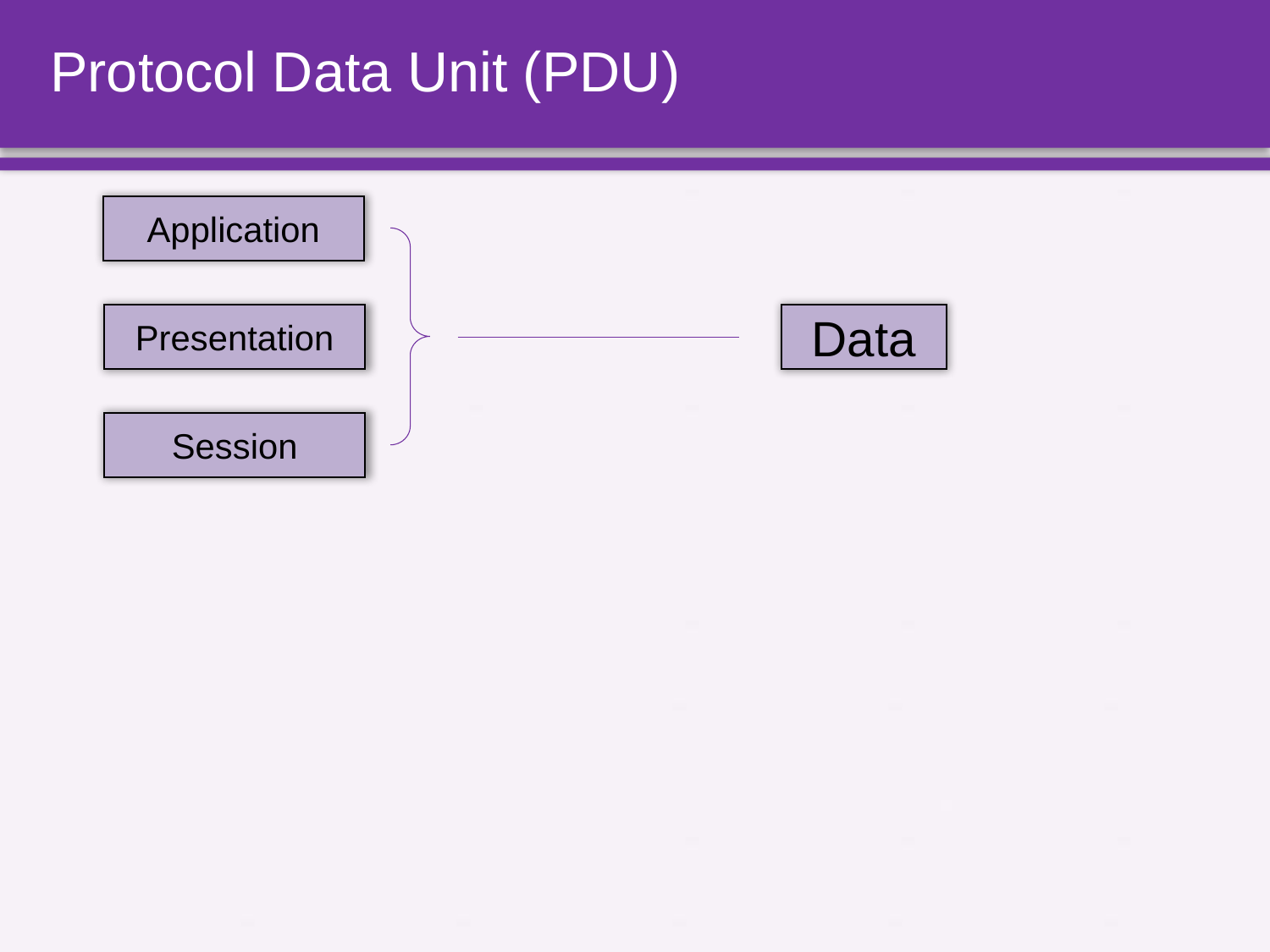

# Protocol Data Unit (PDU)
Application

Presentation
Data
Session